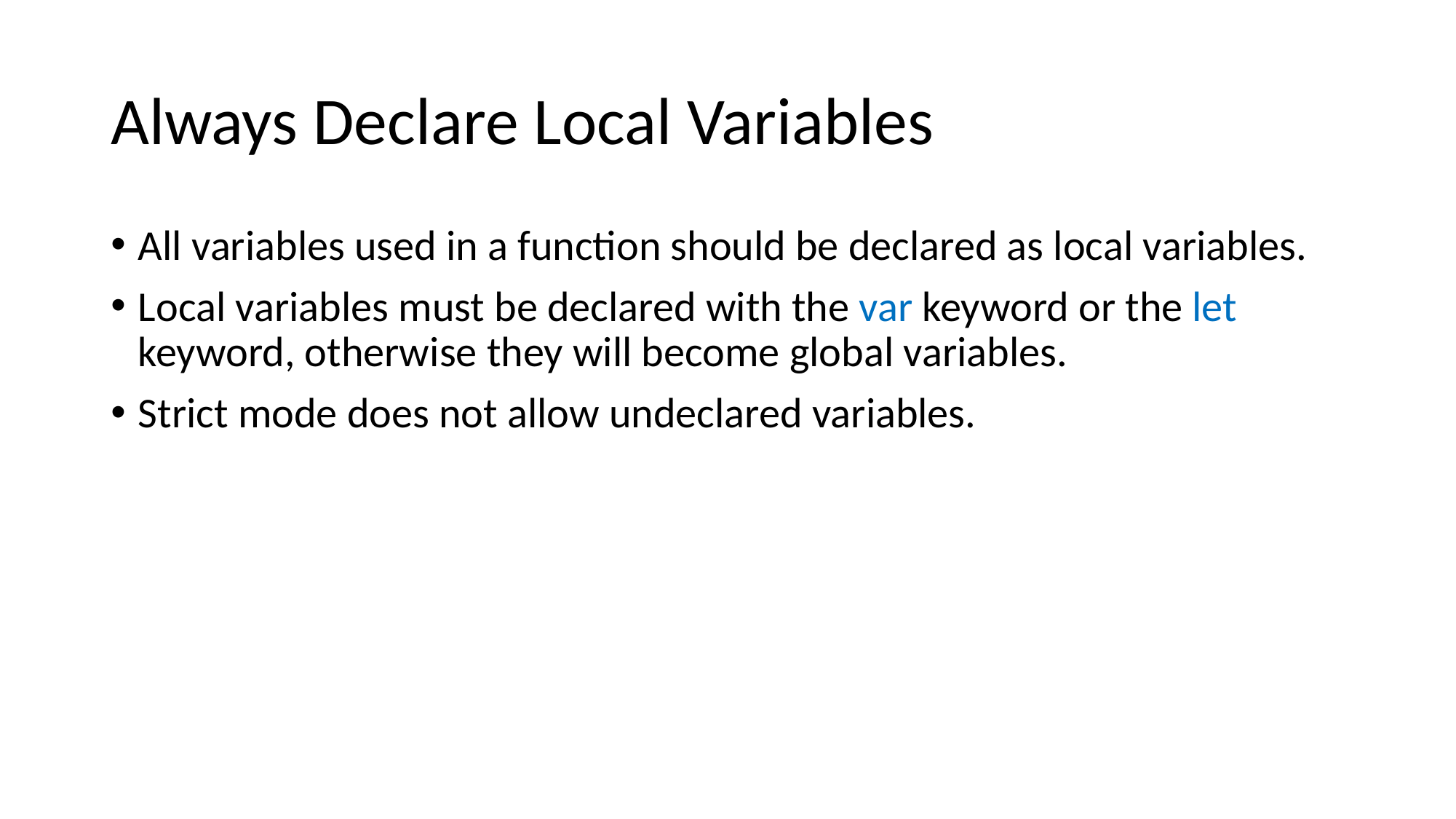

# Always Declare Local Variables
All variables used in a function should be declared as local variables.
Local variables must be declared with the var keyword or the let keyword, otherwise they will become global variables.
Strict mode does not allow undeclared variables.